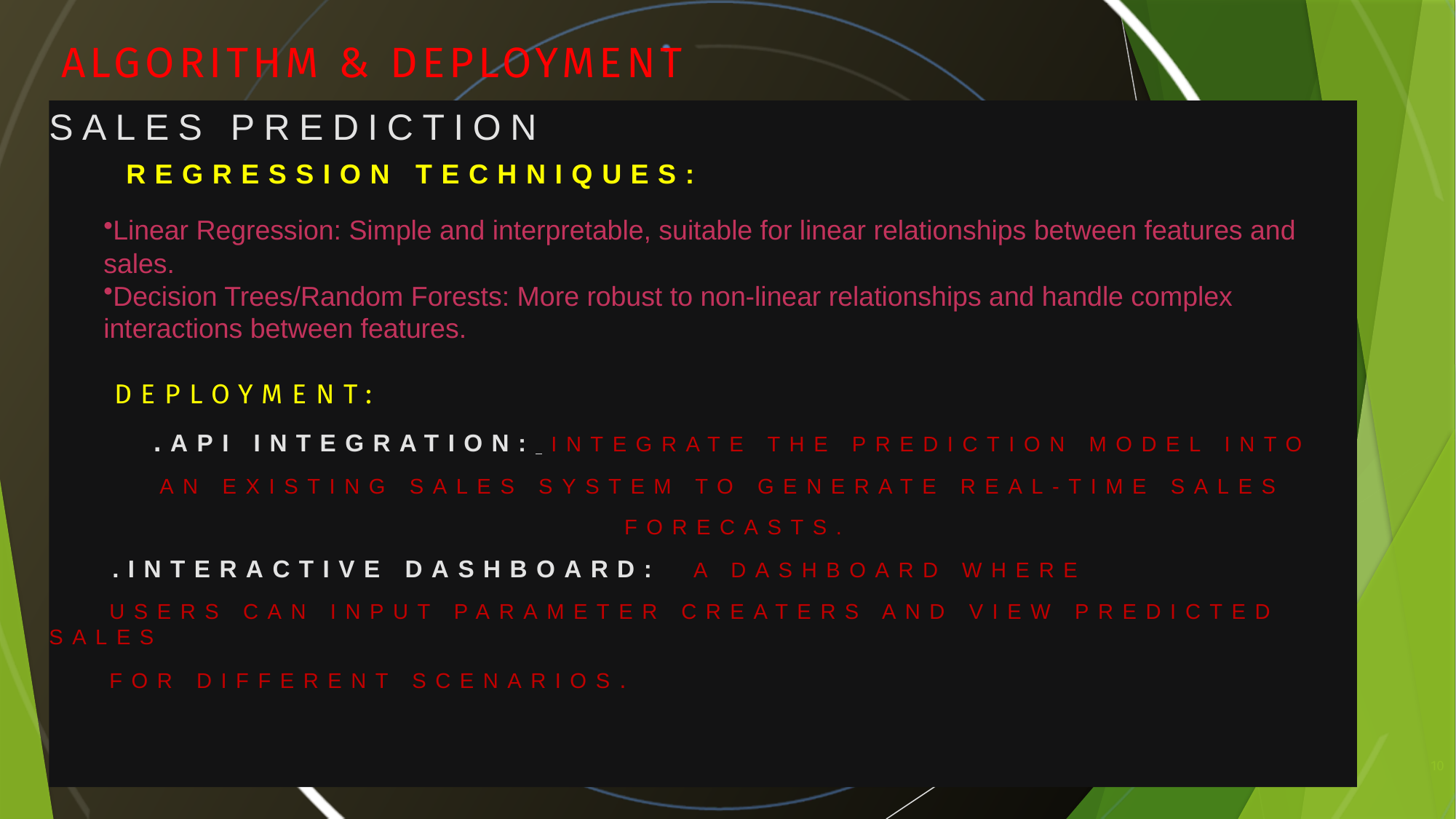

# Algorithm & dePLOYment
SALES PREDICTION
    Regression Techniques:

Linear Regression: Simple and interpretable, suitable for linear relationships between features and sales.
Decision Trees/Random Forests: More robust to non-linear relationships and handle complex interactions between features.

    DEPLOYMENT:
   .API Integration: Integrate the prediction model into
    an existing sales system to generate real-time sales
    forecasts.
    .INTERACTIVE Dashboard:  a dashboard where
    users can input parameter Creaters and view predicted sales
    for different scenarios.

10